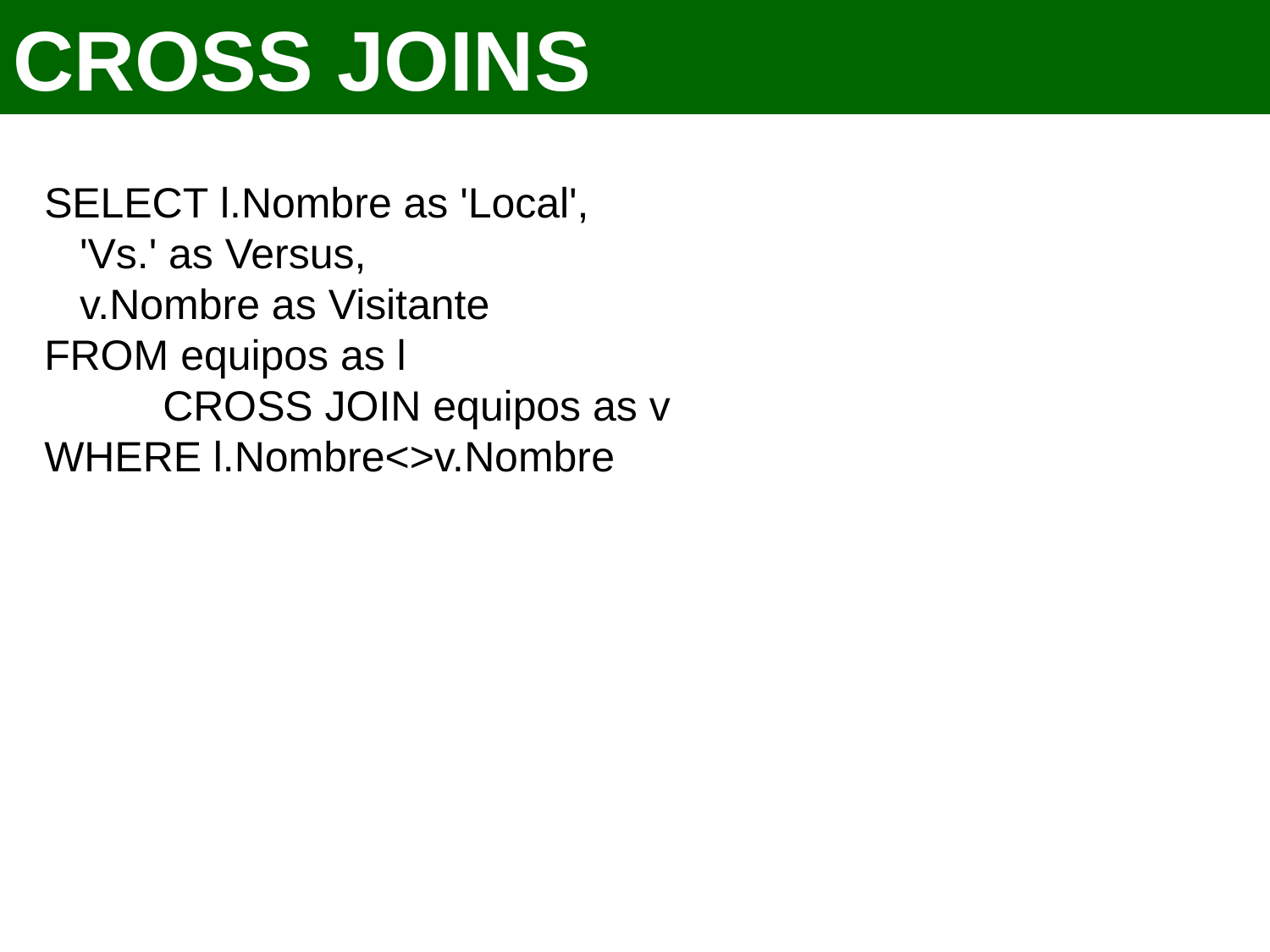

# CROSS JOINS
SELECT l.Nombre as 'Local',
   'Vs.' as Versus,
   v.Nombre as Visitante
FROM equipos as l
          CROSS JOIN equipos as v
WHERE l.Nombre<>v.Nombre